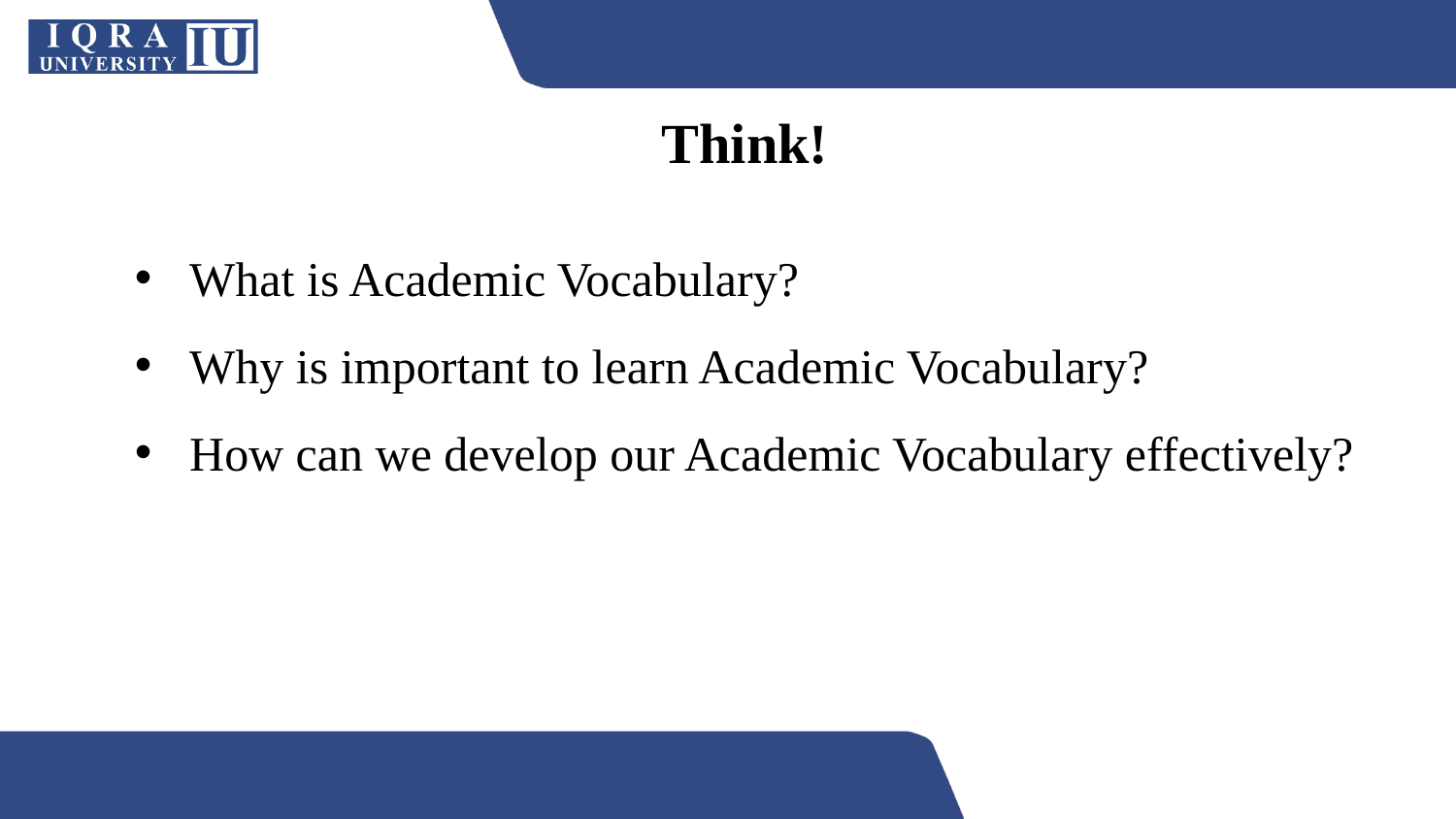

Think!

What is Academic Vocabulary?
Why is important to learn Academic Vocabulary?
How can we develop our Academic Vocabulary effectively?